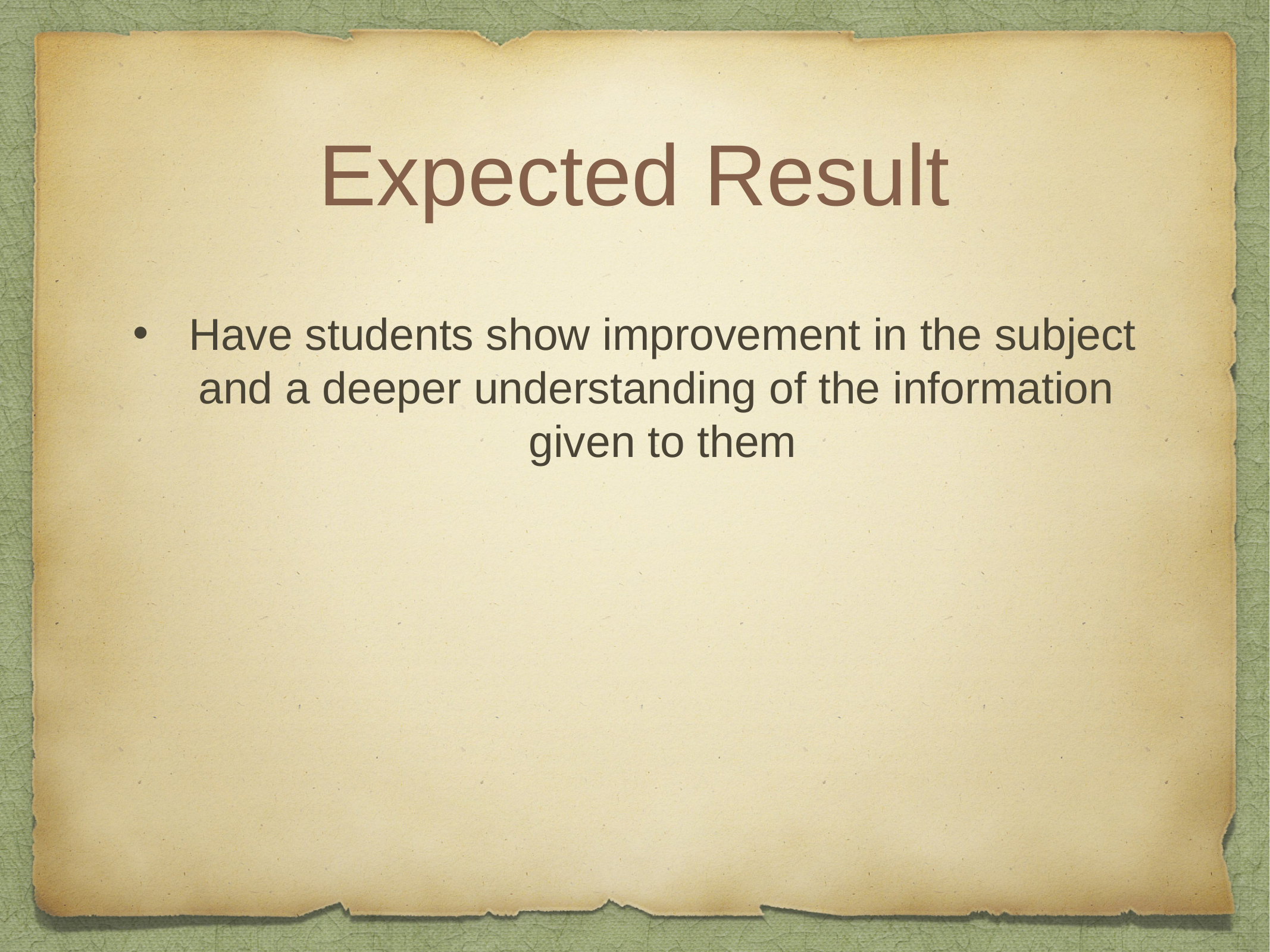

# Expected Result
Have students show improvement in the subject and a deeper understanding of the information  given to them